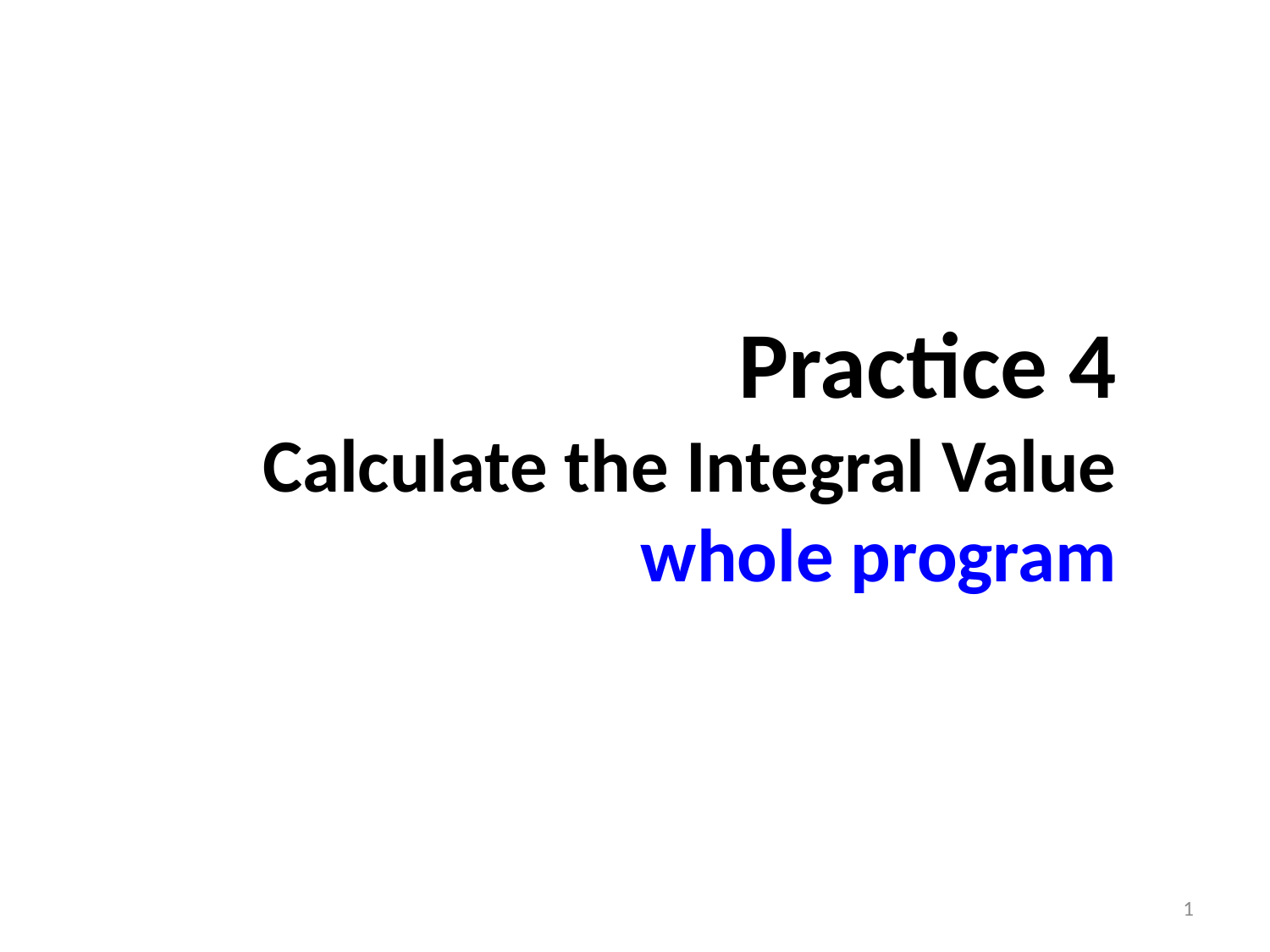

# Practice 4 Calculate the Integral Value whole program
1